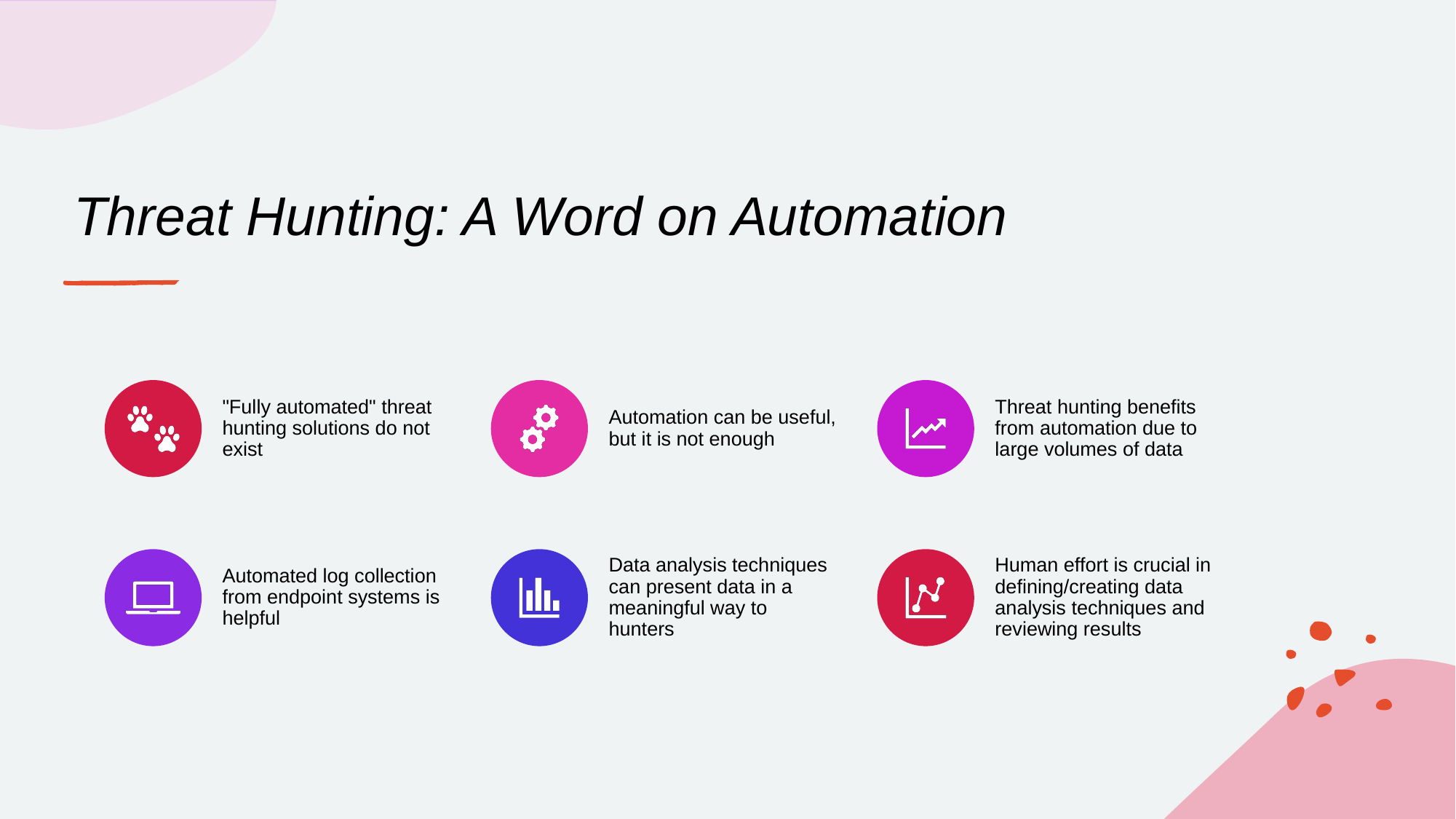

# Threat Hunting: A Word on Automation

"Fully automated" threat hunting solutions do not exist
Automation can be useful, but it is not enough
Threat hunting benefits from automation due to large volumes of data
Automated log collection from endpoint systems is helpful
Data analysis techniques can present data in a meaningful way to hunters
Human effort is crucial in defining/creating data analysis techniques and reviewing results